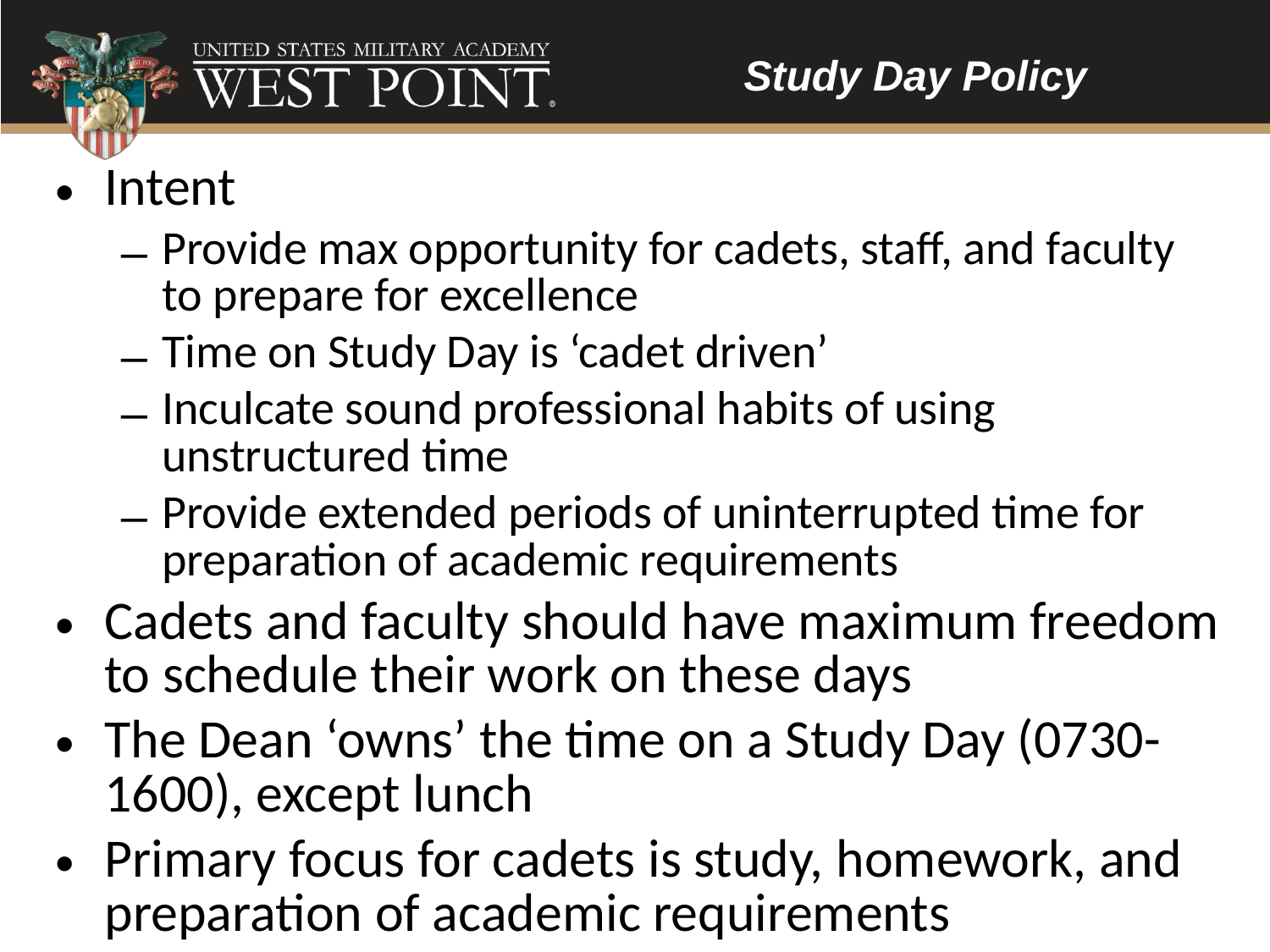

Study Day Policy
Intent
Provide max opportunity for cadets, staff, and faculty to prepare for excellence
Time on Study Day is ‘cadet driven’
Inculcate sound professional habits of using unstructured time
Provide extended periods of uninterrupted time for preparation of academic requirements
Cadets and faculty should have maximum freedom to schedule their work on these days
The Dean ‘owns’ the time on a Study Day (0730-1600), except lunch
Primary focus for cadets is study, homework, and preparation of academic requirements